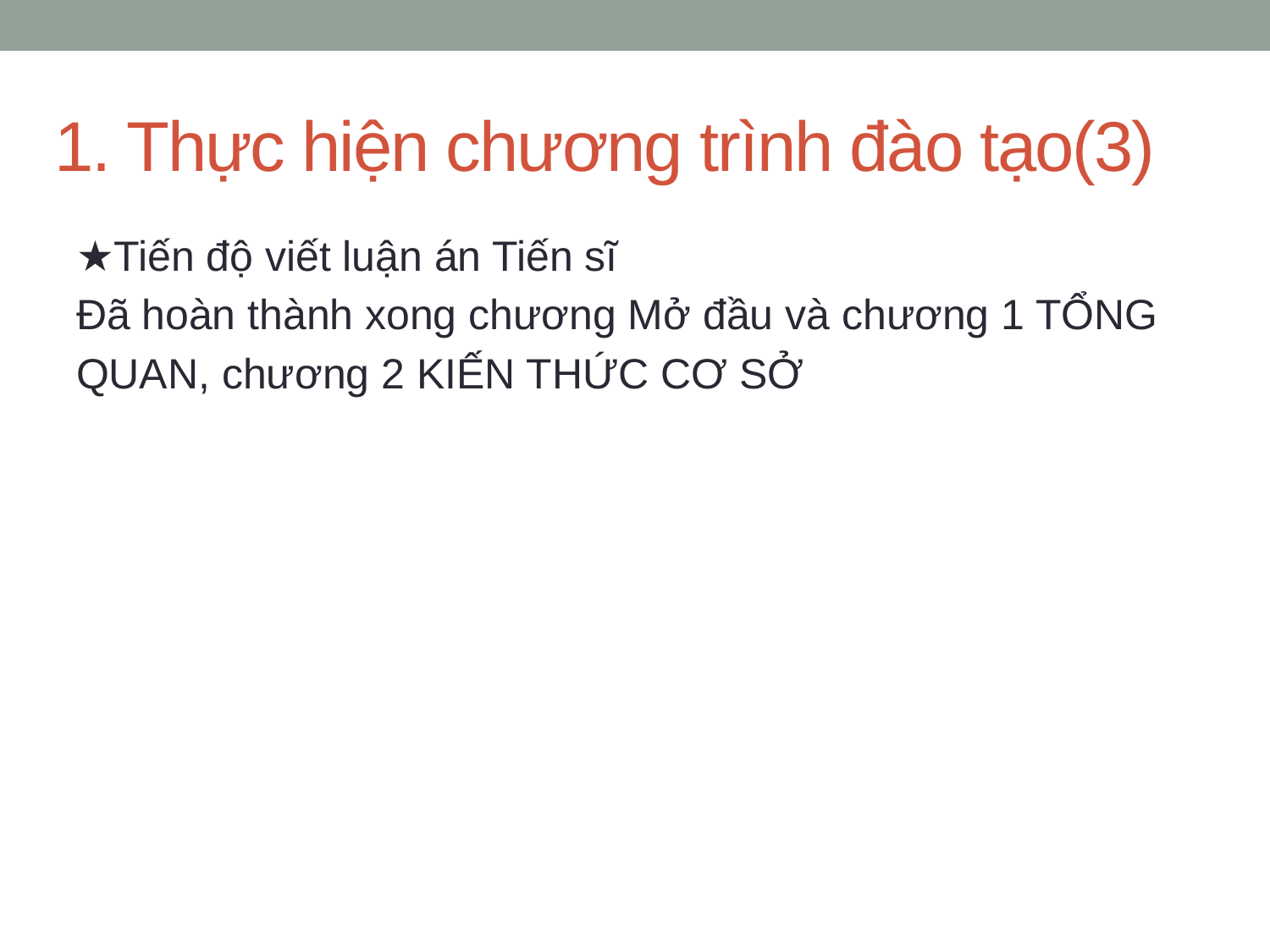

# 1. Thực hiện chương trình đào tạo(3)
★Tiến độ viết luận án Tiến sĩ
Đã hoàn thành xong chương Mở đầu và chương 1 TỔNG
QUAN, chương 2 KIẾN THỨC CƠ SỞ